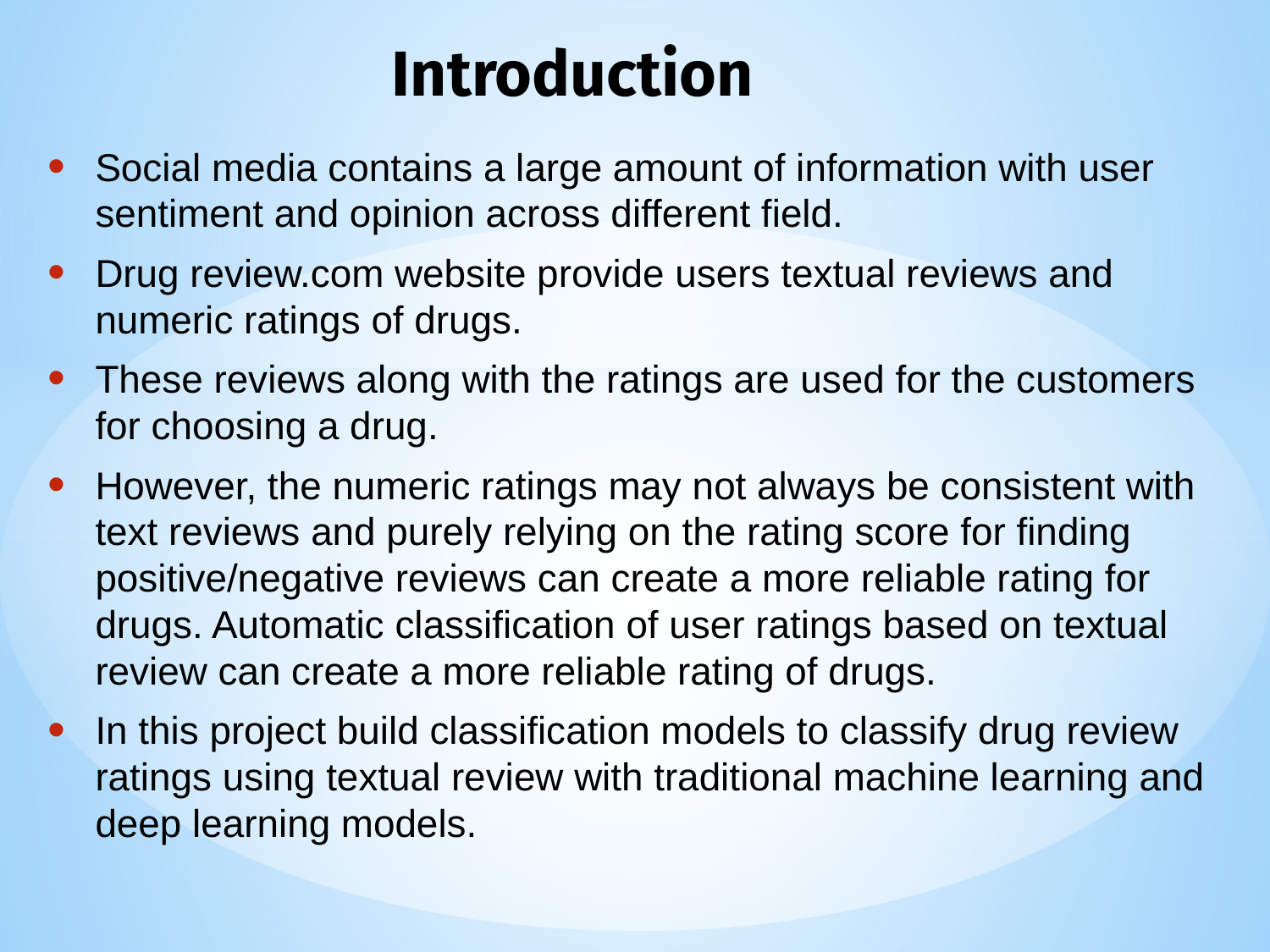

# Introduction
Social media contains a large amount of information with user sentiment and opinion across different field.
Drug review.com website provide users textual reviews and numeric ratings of drugs.
These reviews along with the ratings are used for the customers for choosing a drug.
However, the numeric ratings may not always be consistent with text reviews and purely relying on the rating score for finding positive/negative reviews can create a more reliable rating for drugs. Automatic classification of user ratings based on textual review can create a more reliable rating of drugs.
In this project build classification models to classify drug review ratings using textual review with traditional machine learning and deep learning models.